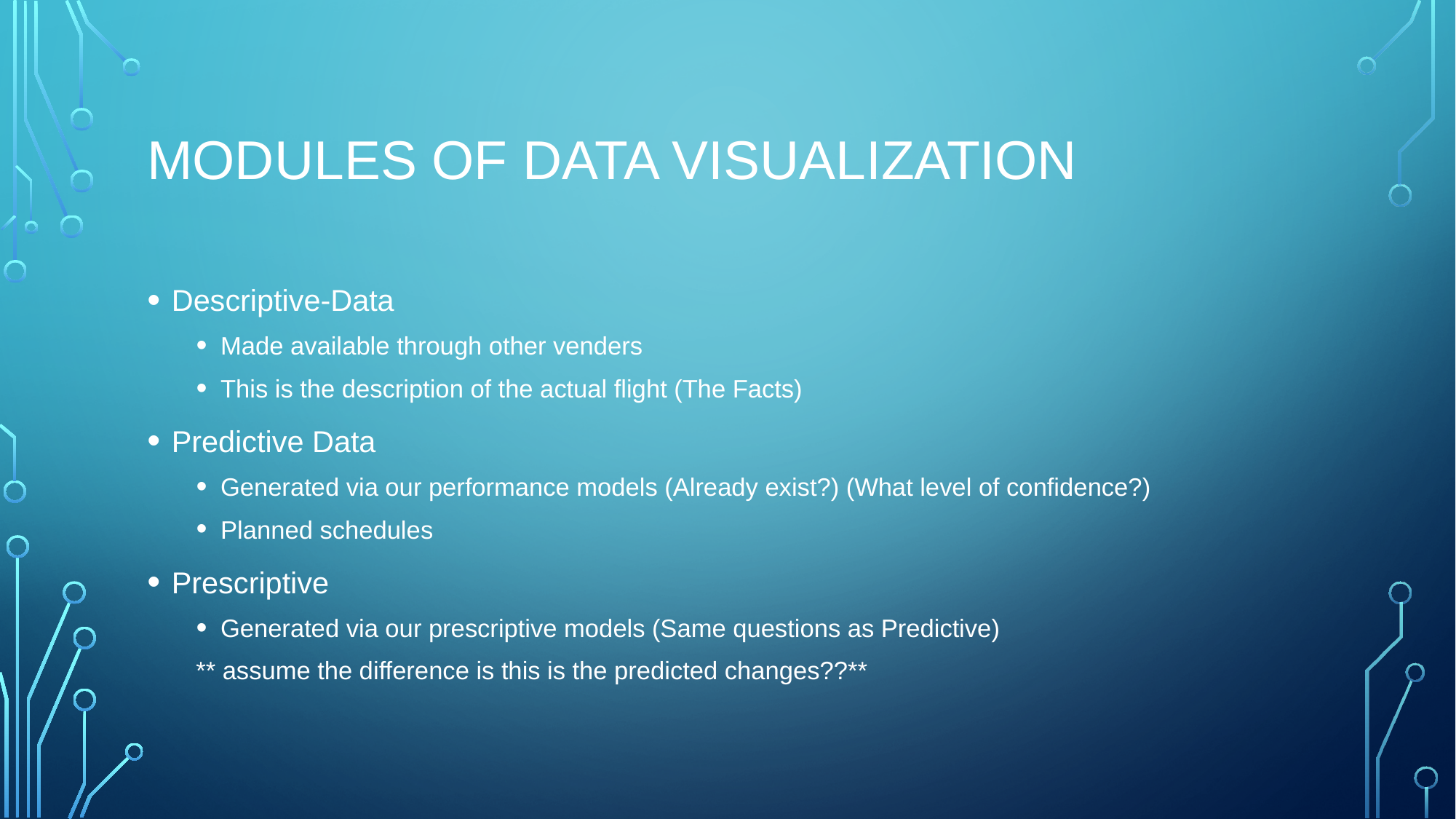

# Modules of data visualization
Descriptive-Data
Made available through other venders
This is the description of the actual flight (The Facts)
Predictive Data
Generated via our performance models (Already exist?) (What level of confidence?)
Planned schedules
Prescriptive
Generated via our prescriptive models (Same questions as Predictive)
** assume the difference is this is the predicted changes??**